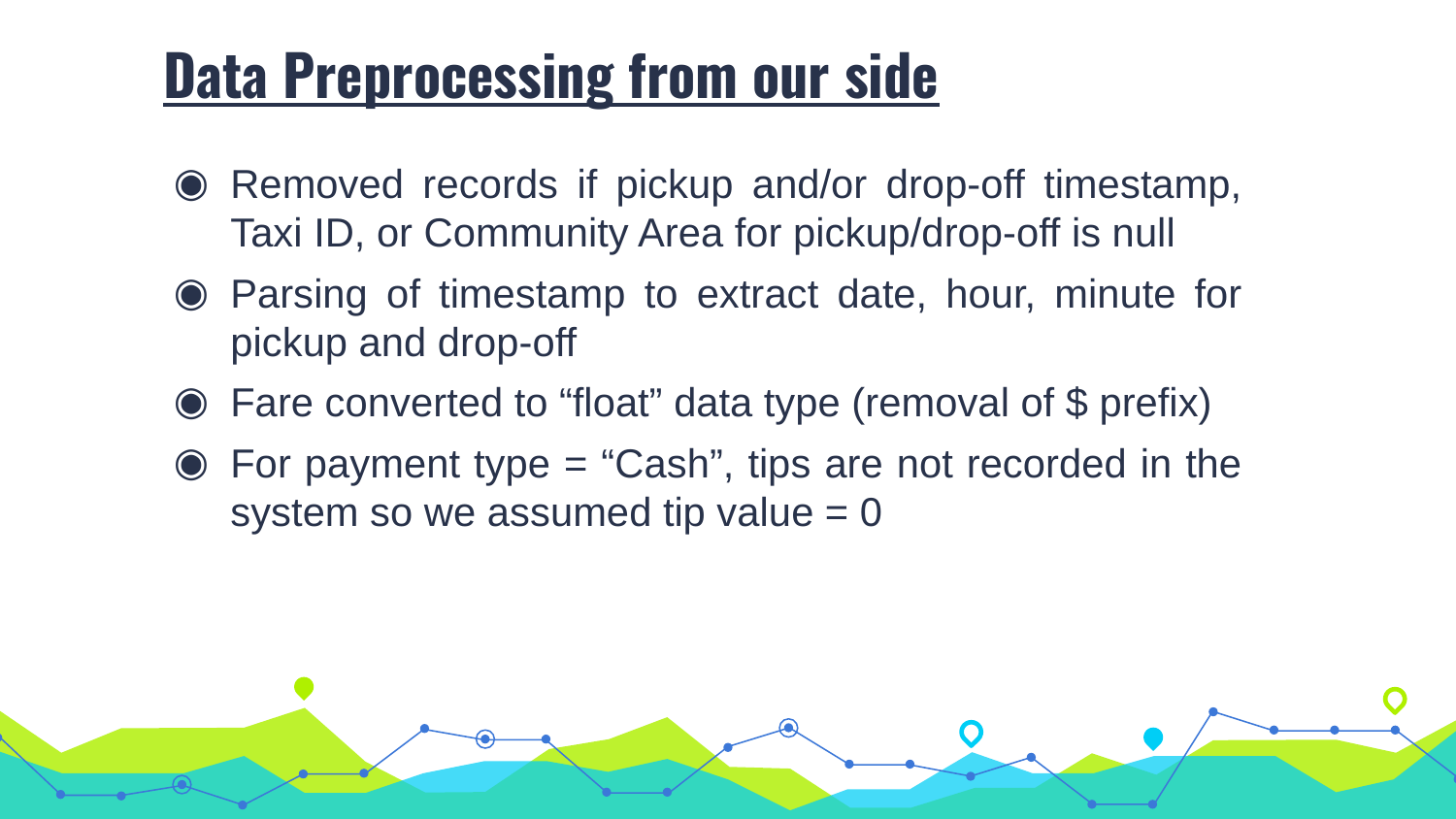

Data Preprocessing from our side
Removed records if pickup and/or drop-off timestamp, Taxi ID, or Community Area for pickup/drop-off is null
Parsing of timestamp to extract date, hour, minute for pickup and drop-off
Fare converted to “float” data type (removal of $ prefix)
For payment type = “Cash”, tips are not recorded in the system so we assumed tip value = 0